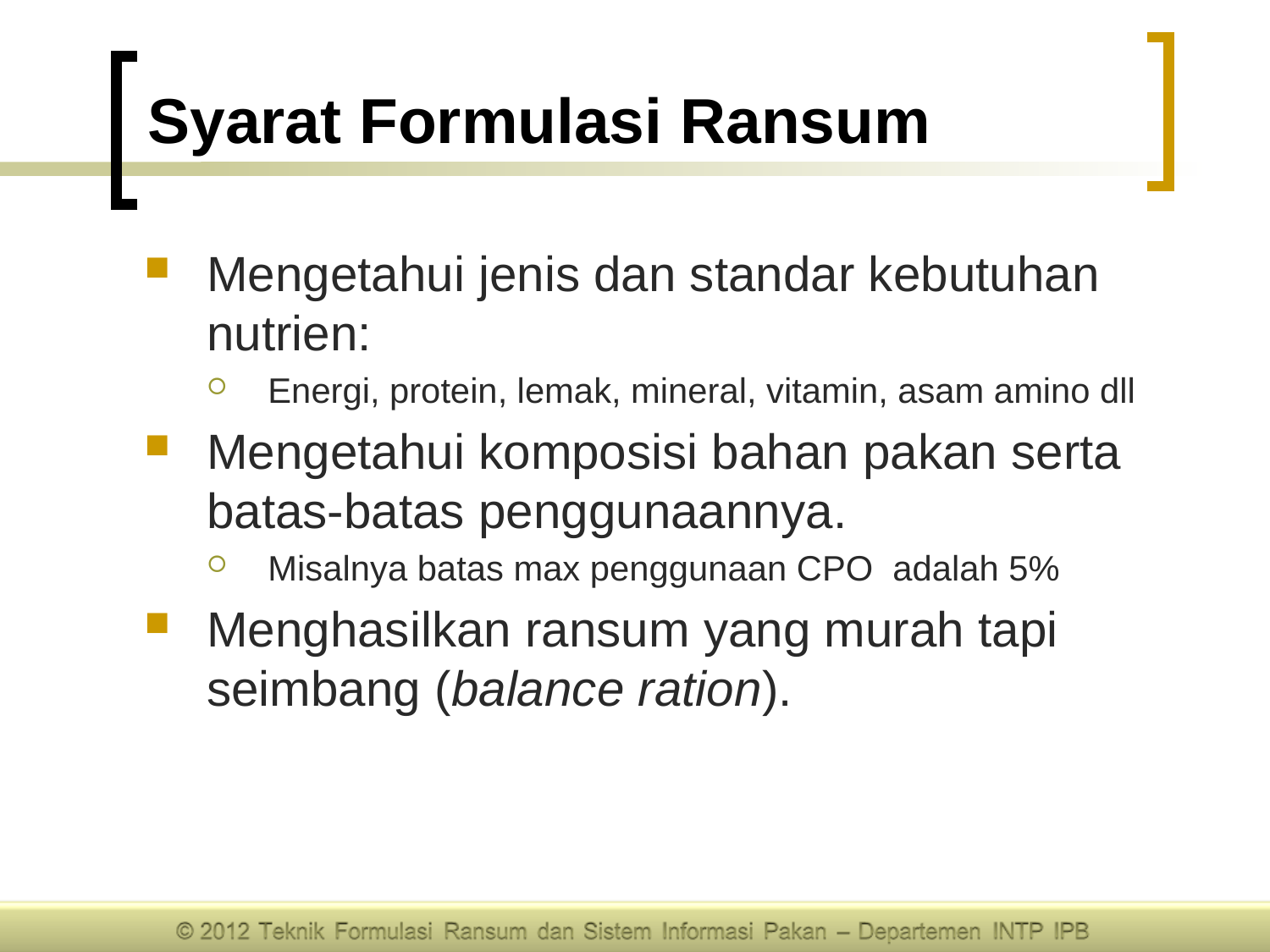

# Syarat Formulasi Ransum
Mengetahui jenis dan standar kebutuhan nutrien:
Energi, protein, lemak, mineral, vitamin, asam amino dll
Mengetahui komposisi bahan pakan serta batas-batas penggunaannya.
Misalnya batas max penggunaan CPO  adalah 5%
Menghasilkan ransum yang murah tapi seimbang (balance ration).